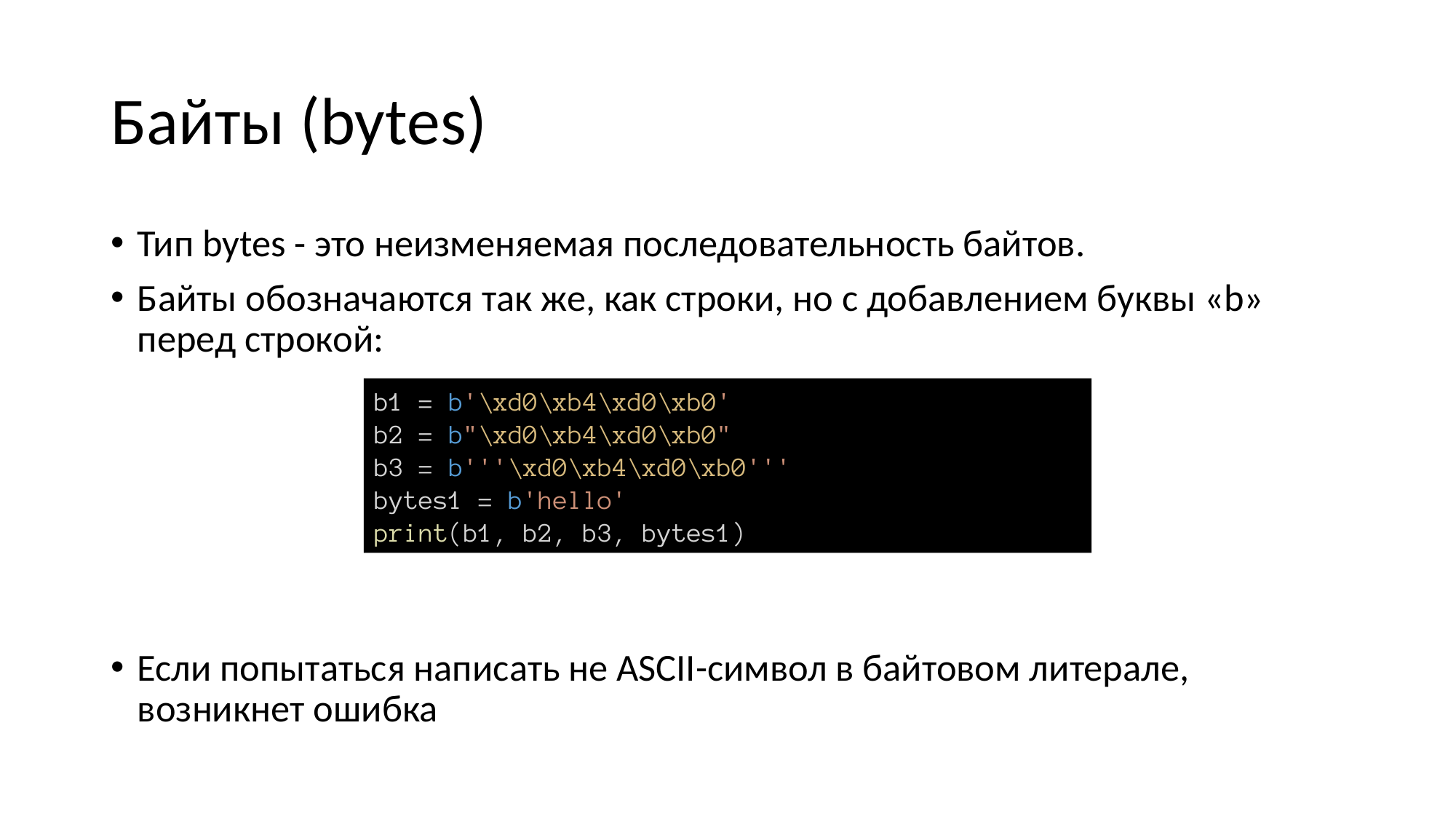

# Байты (bytes)
Тип bytes - это неизменяемая последовательность байтов.
Байты обозначаются так же, как строки, но с добавлением буквы «b» перед строкой:

Если попытаться написать не ASCII-символ в байтовом литерале, возникнет ошибка
b1 = b'\xd0\xb4\xd0\xb0'
b2 = b"\xd0\xb4\xd0\xb0"
b3 = b'''\xd0\xb4\xd0\xb0'''
bytes1 = b'hello'
print(b1, b2, b3, bytes1)